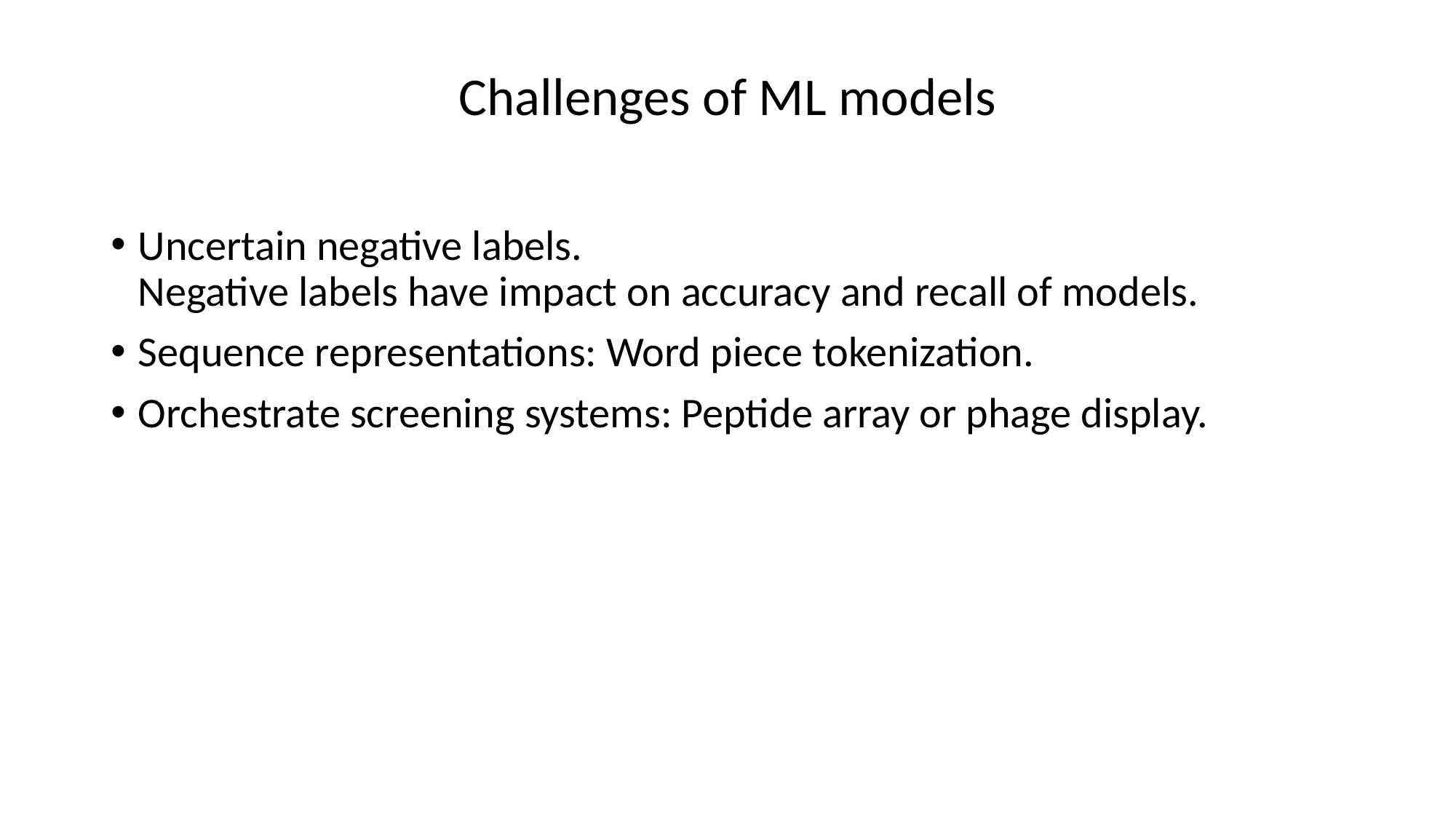

# Challenges of ML models
Uncertain negative labels.
Negative labels have impact on accuracy and recall of models.
Sequence representations: Word piece tokenization.
Orchestrate screening systems: Peptide array or phage display.